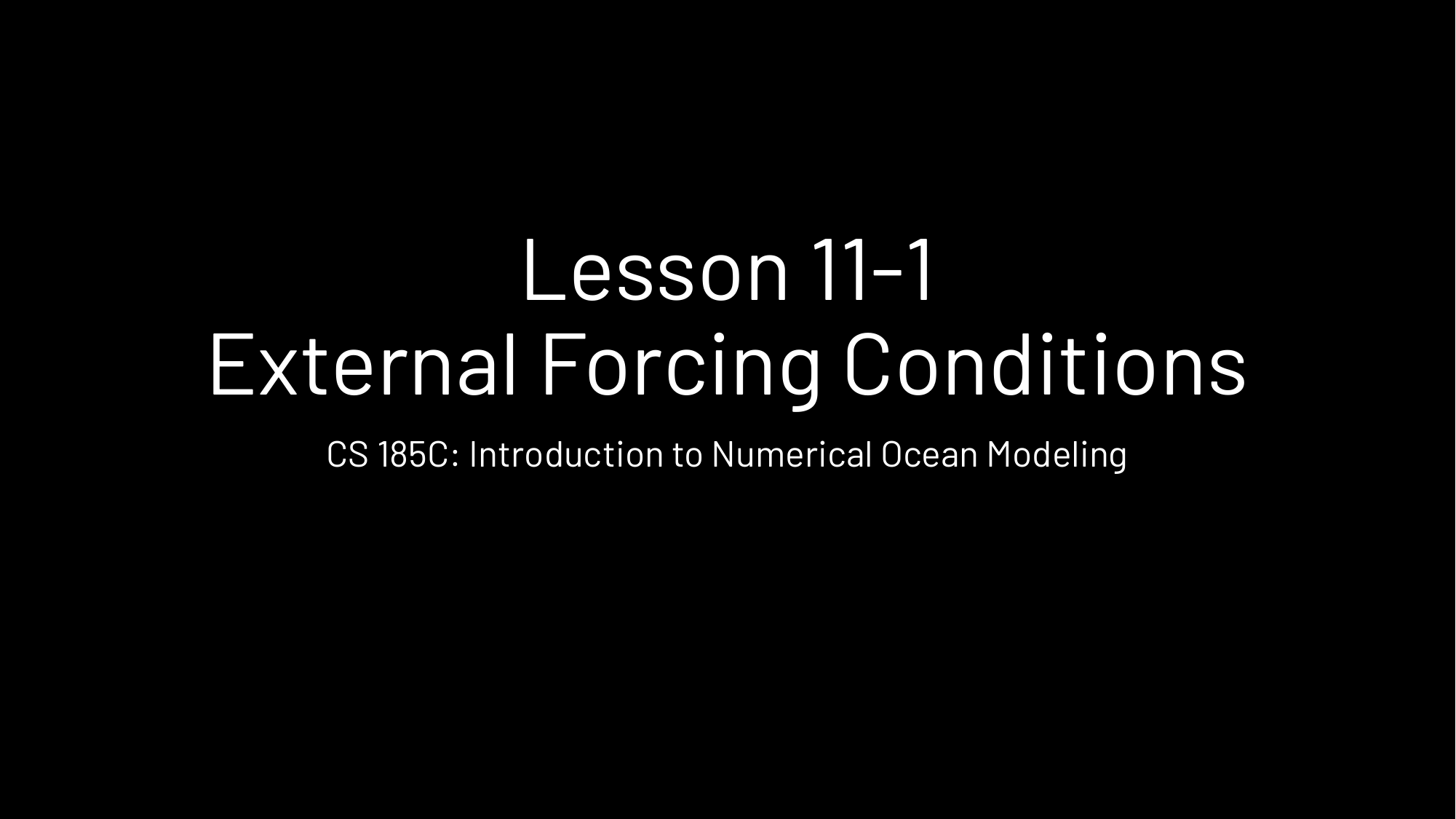

# Lesson 11-1 External Forcing Conditions
CS 185C: Introduction to Numerical Ocean Modeling